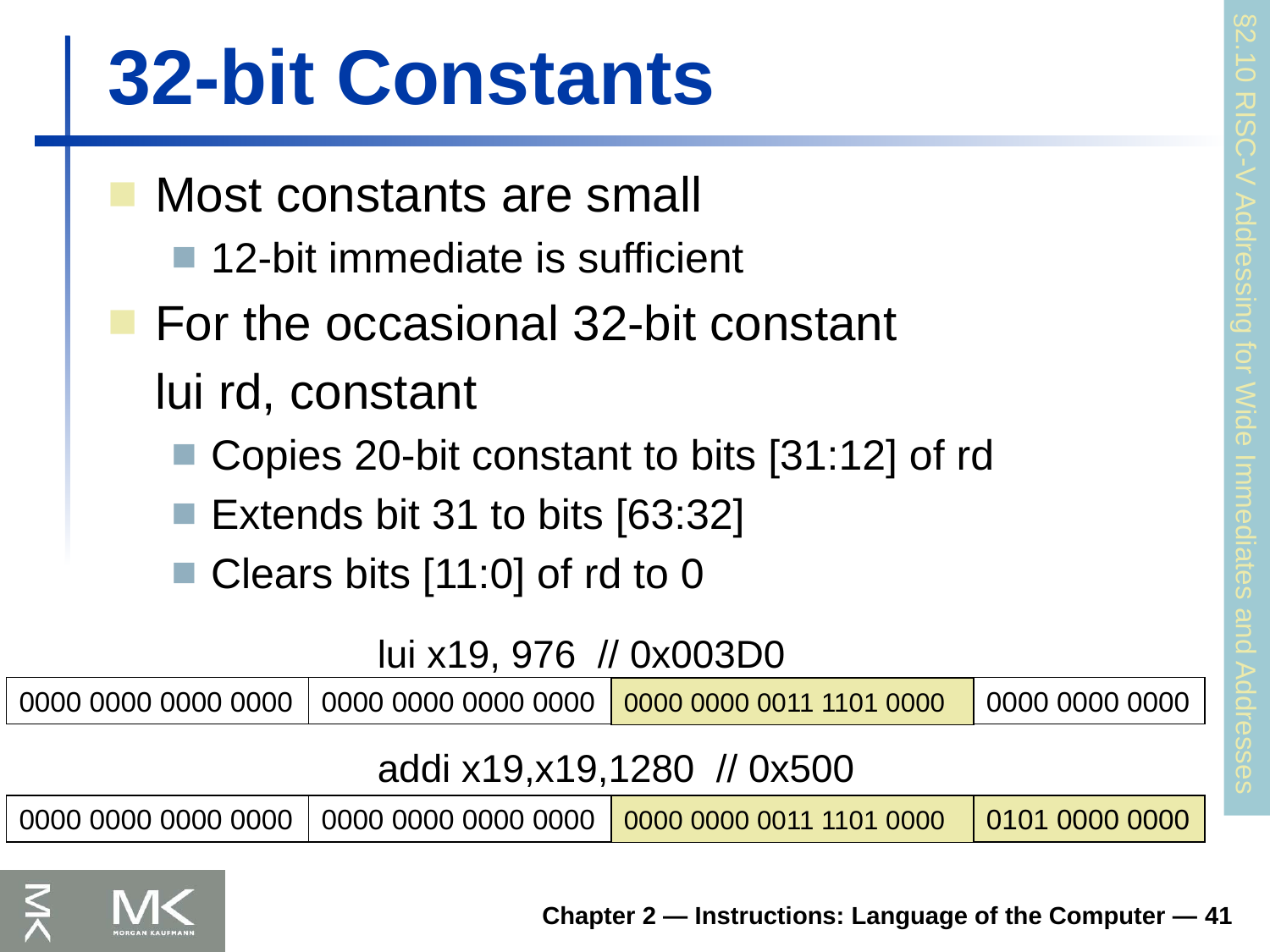

# 32-bit Constants
Most constants are small
12-bit immediate is sufficient
For the occasional 32-bit constant
	lui rd, constant
Copies 20-bit constant to bits [31:12] of rd
Extends bit 31 to bits [63:32]
Clears bits [11:0] of rd to 0
§2.10 RISC-V Addressing for Wide Immediates and Addresses
lui x19, 976  // 0x003D0
0000 0000 0011 1101 0000
0000 0000 0000 0000
0000 0000 0000 0000
0000 0000 0000
addi x19,x19,1280  // 0x500
0000 0000 0000 0000
0000 0000 0000 0000
0000 0000 0011 1101 0000
0101 0000 0000
Chapter 2 — Instructions: Language of the Computer — 41